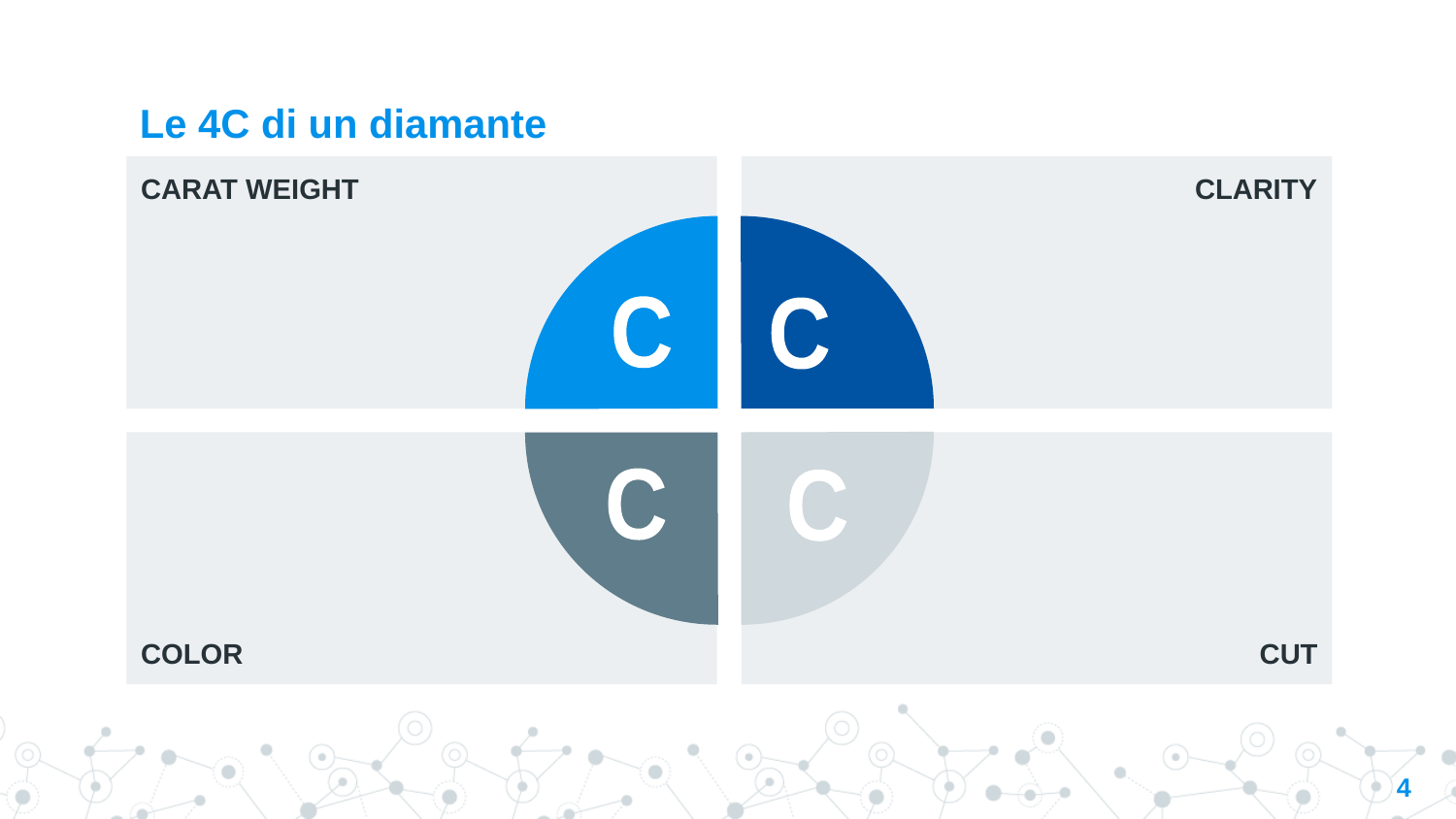

# Le 4C di un diamante
CARAT WEIGHT

CLARITY

C
C

COLOR

CUT
C
C
4